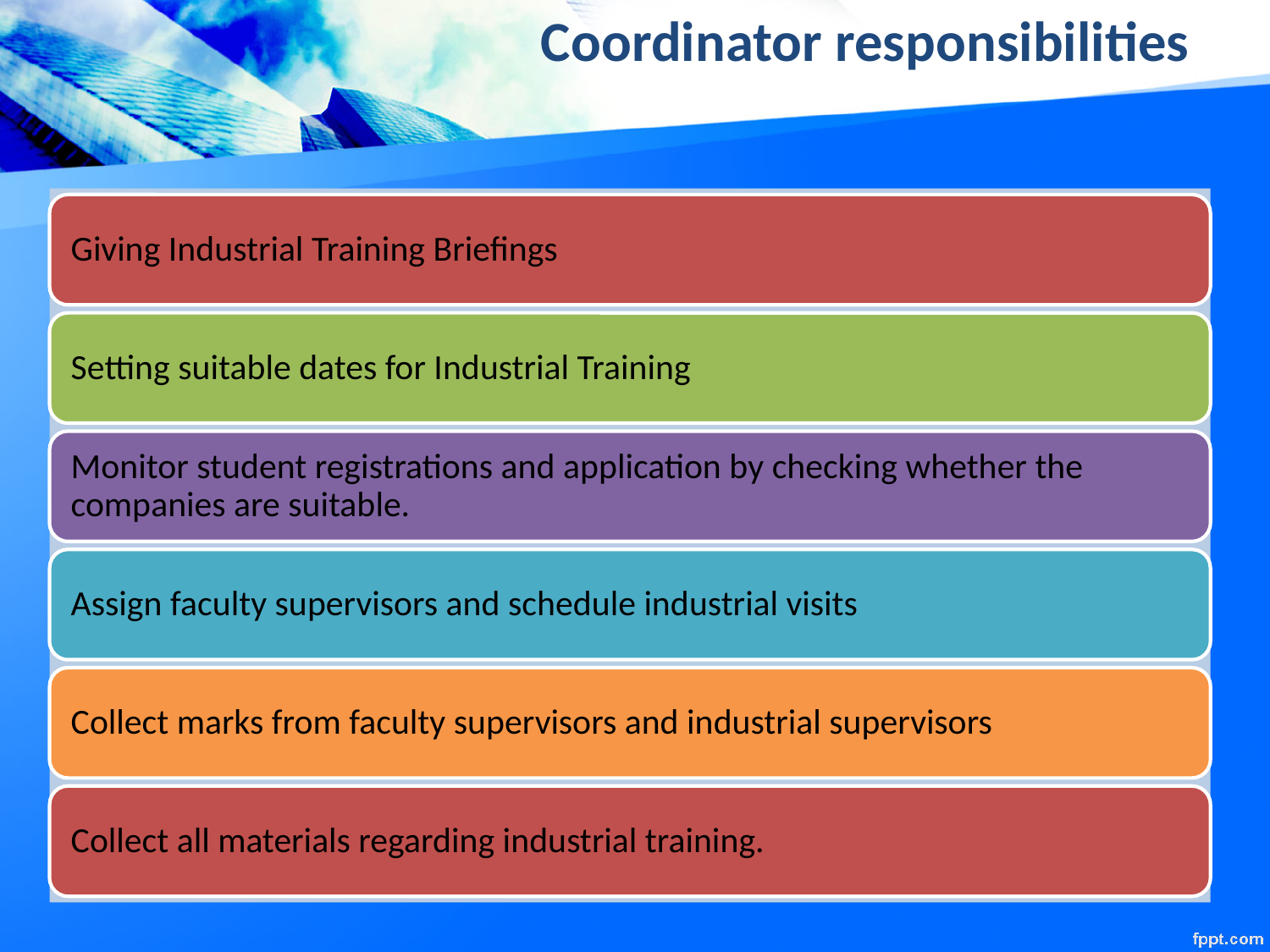

# Coordinator responsibilities
Giving Industrial Training Briefings
Setting suitable dates for Industrial Training
Monitor student registrations and application by checking whether the companies are suitable.
Assign faculty supervisors and schedule industrial visits
Collect marks from faculty supervisors and industrial supervisors
Collect all materials regarding industrial training.